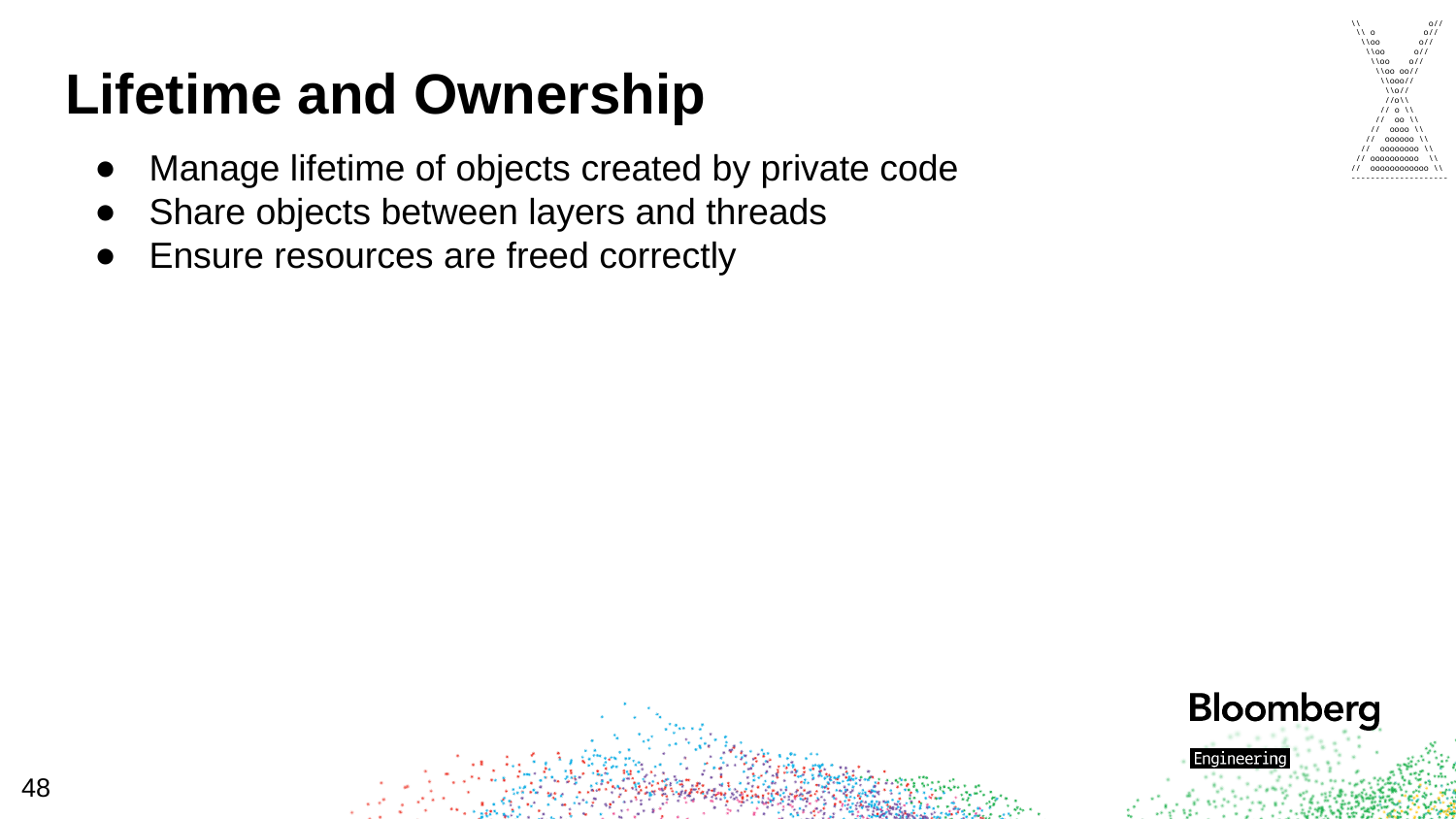

\\              o//
 \\ o          o//
  \\oo        o//
   \\oo      o//
    \\oo    o//
     \\oo oo//
      \\ooo//
       \\o//
       //o\\
      // o \\
     //  oo \\
    //  oooo \\
   //  oooooo \\
  //  oooooooo \\
 // oooooooooo  \\
//  oooooooooooo \\
--------------------
# Lifetime and Ownership
Manage lifetime of objects created by private code
Share objects between layers and threads
Ensure resources are freed correctly
48